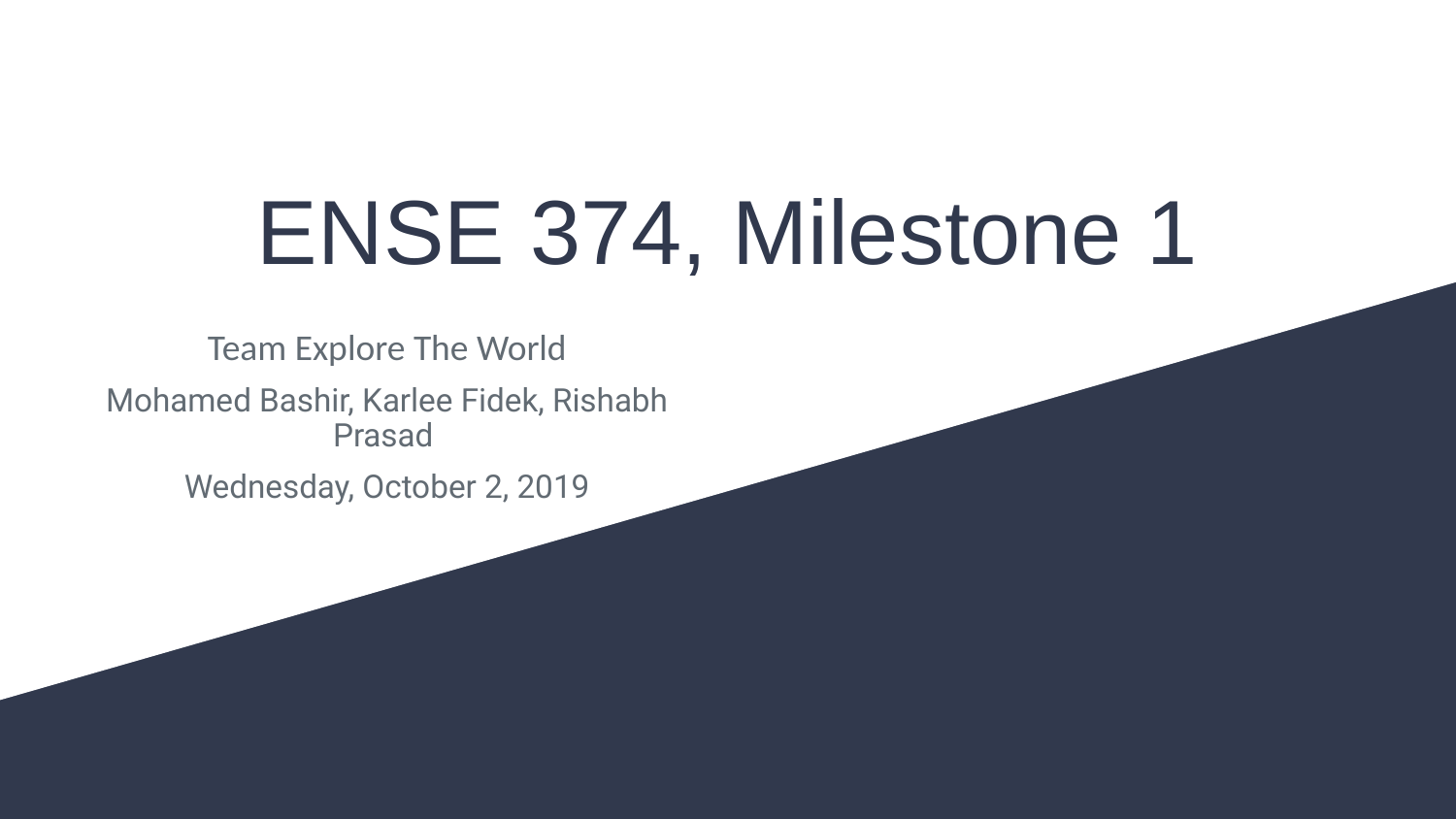

# ENSE 374, Milestone 1
Team Explore The World
Mohamed Bashir, Karlee Fidek, Rishabh Prasad
Wednesday, October 2, 2019